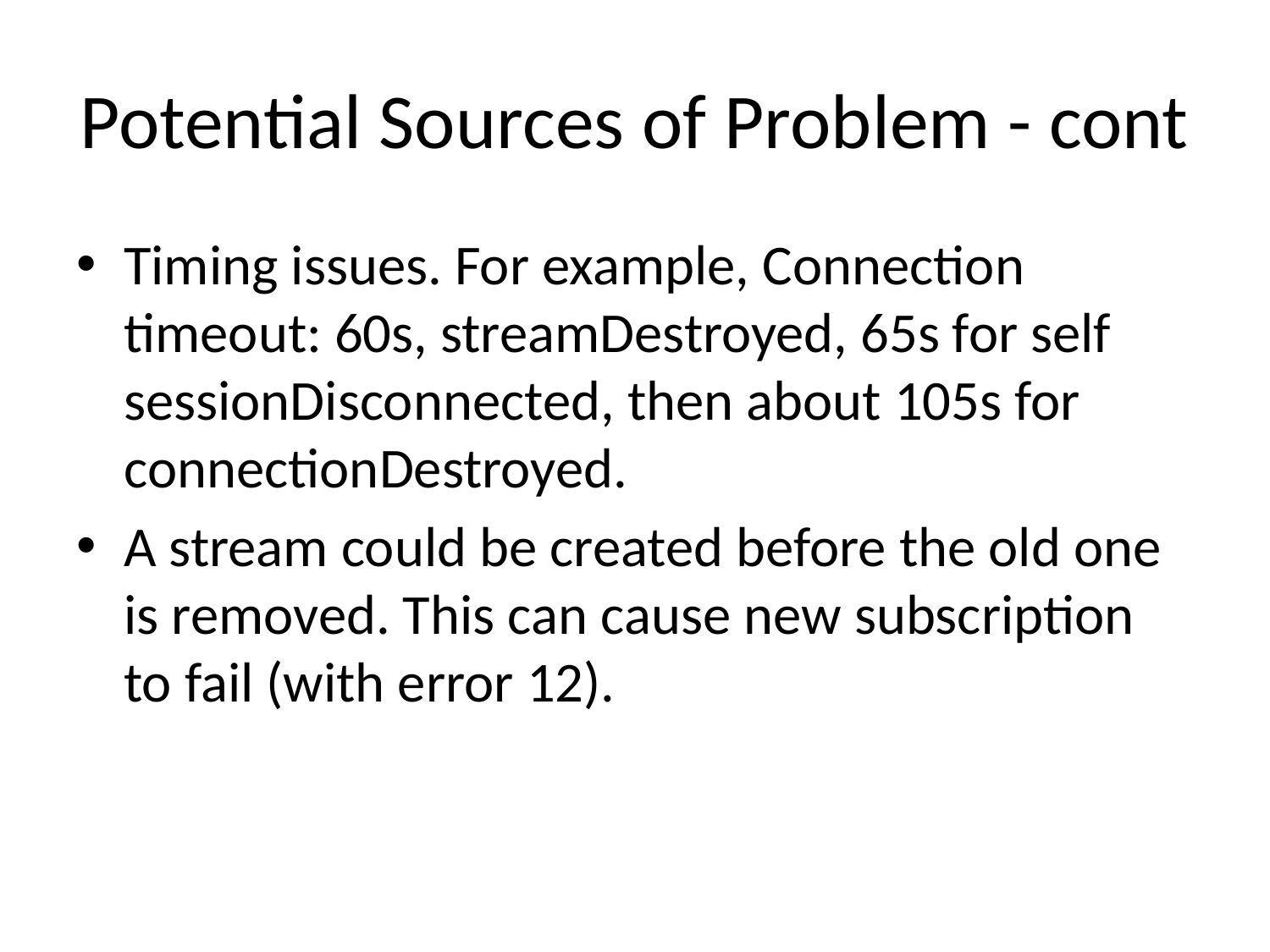

# Potential Sources of Problem - cont
Timing issues. For example, Connection timeout: 60s, streamDestroyed, 65s for self sessionDisconnected, then about 105s for connectionDestroyed.
A stream could be created before the old one is removed. This can cause new subscription to fail (with error 12).